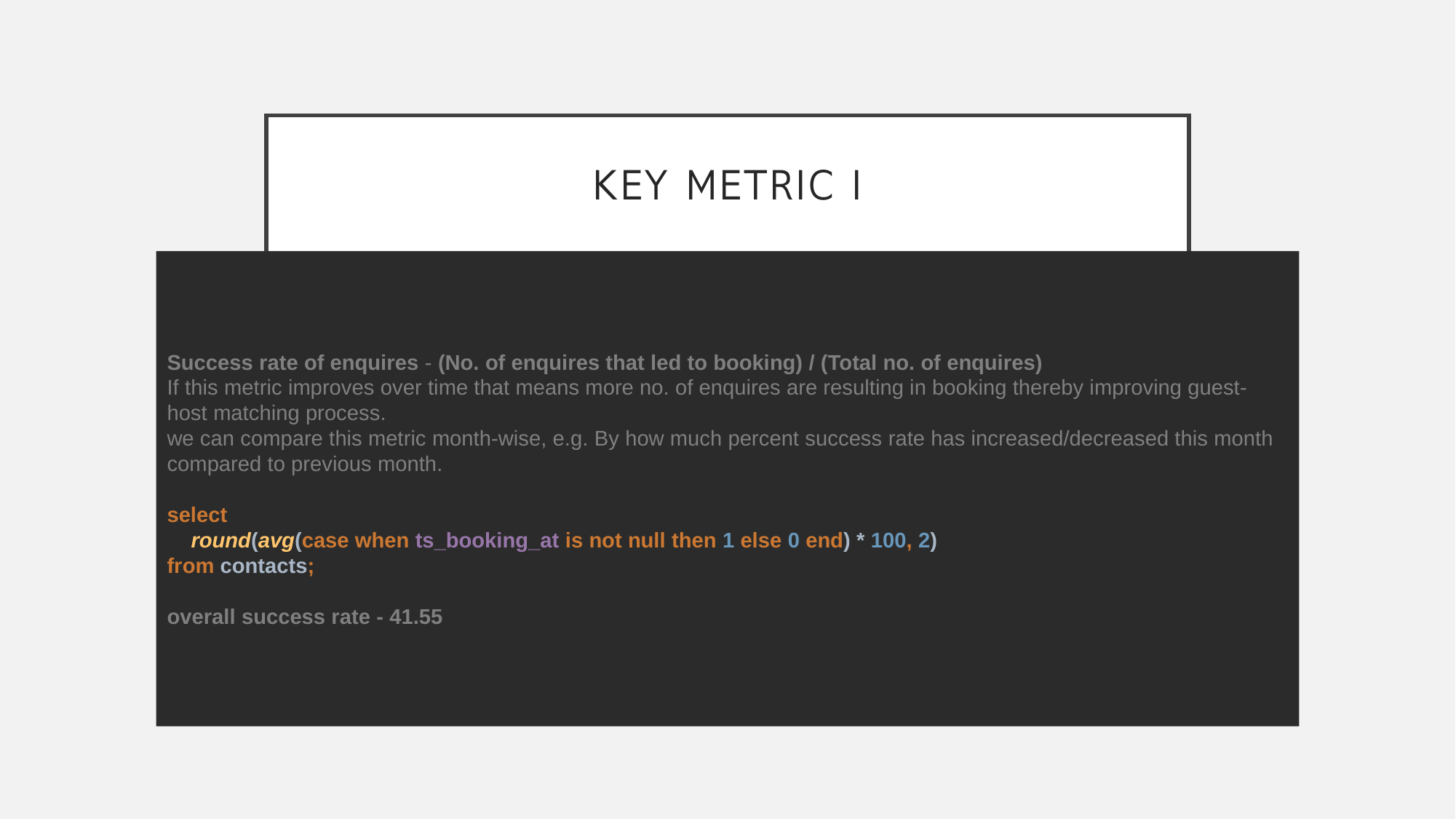

# Key Metric I
Success rate of enquires - (No. of enquires that led to booking) / (Total no. of enquires)
If this metric improves over time that means more no. of enquires are resulting in booking thereby improving guest-host matching process.
we can compare this metric month-wise, e.g. By how much percent success rate has increased/decreased this month compared to previous month.
select
    round(avg(case when ts_booking_at is not null then 1 else 0 end) * 100, 2)
from contacts;

overall success rate - 41.55